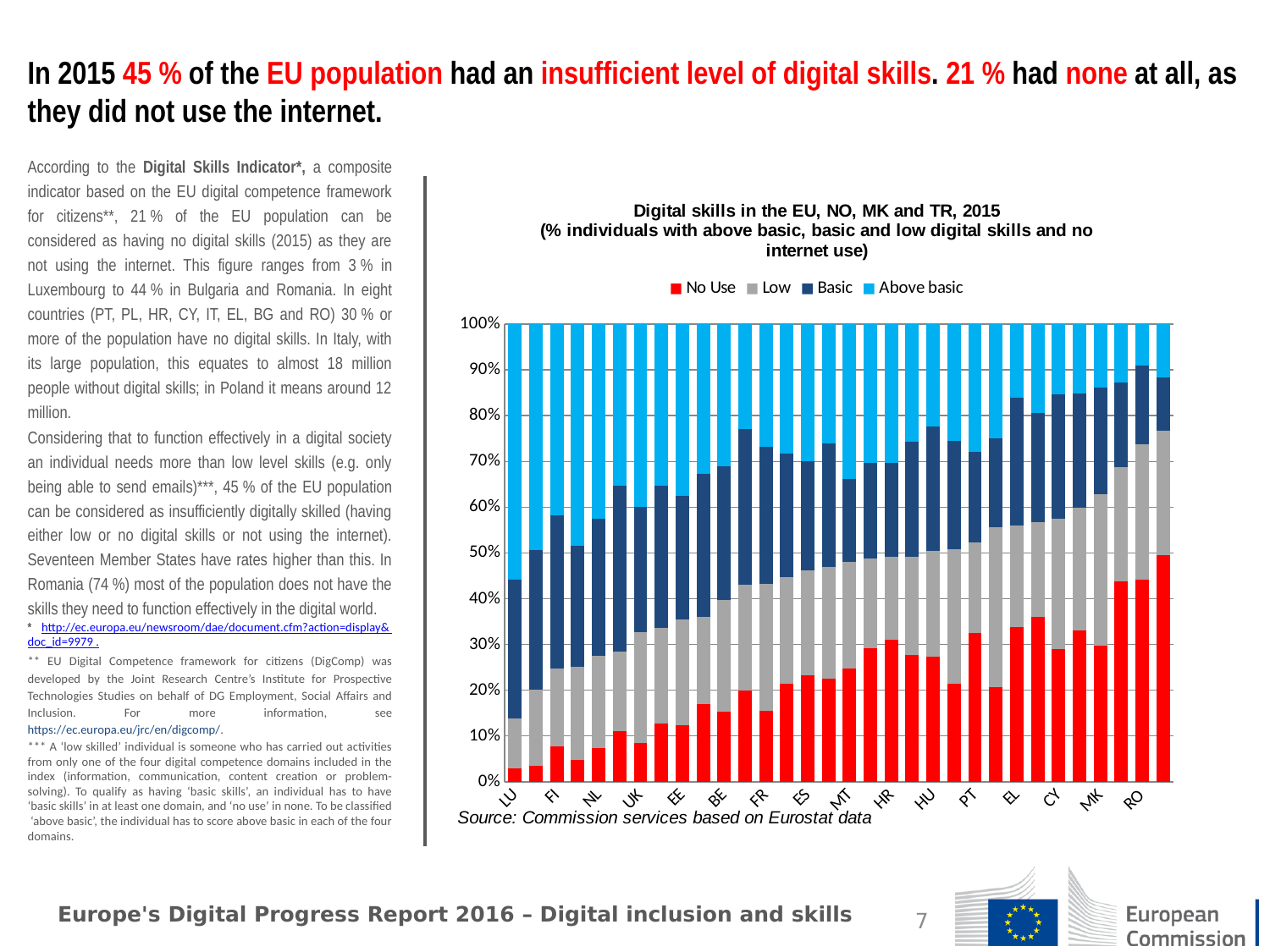

# In 2015 45 % of the EU population had an insufficient level of digital skills. 21 % had none at all, as they did not use the internet.
According to the Digital Skills Indicator*, a composite indicator based on the EU digital competence framework for citizens**, 21 % of the EU population can be considered as having no digital skills (2015) as they are not using the internet. This figure ranges from 3 % in Luxembourg to 44 % in Bulgaria and Romania. In eight countries (PT, PL, HR, CY, IT, EL, BG and RO) 30 % or more of the population have no digital skills. In Italy, with its large population, this equates to almost 18 million people without digital skills; in Poland it means around 12 million.
Considering that to function effectively in a digital society an individual needs more than low level skills (e.g. only being able to send emails)***, 45 % of the EU population can be considered as insufficiently digitally skilled (having either low or no digital skills or not using the internet). Seventeen Member States have rates higher than this. In Romania (74 %) most of the population does not have the skills they need to function effectively in the digital world.
*  http://ec.europa.eu/newsroom/dae/document.cfm?action=display& doc_id=9979 .
** EU Digital Competence framework for citizens (DigComp) was developed by the Joint Research Centre’s Institute for Prospective Technologies Studies on behalf of DG Employment, Social Affairs and Inclusion. For more information, see https://ec.europa.eu/jrc/en/digcomp/.
*** A ‘low skilled’ individual is someone who has carried out activities from only one of the four digital competence domains included in the index (information, communication, content creation or problem-solving). To qualify as having ‘basic skills’, an individual has to have ‘basic skills’ in at least one domain, and ‘no use’ in none. To be classified  ‘above basic’, the individual has to score above basic in each of the four domains.

### Chart: Digital skills in the EU, NO, MK and TR, 2015
(% individuals with above basic, basic and low digital skills and no internet use)

| Category | No Use | Low | Basic | Above basic |
|---|---|---|---|---|
| LU | 0.029352000000000045 | 0.10852 | 0.303199 | 0.558929 |
| NO | 0.034551 | 0.166847 | 0.304264 | 0.494338 |
| FI | 0.07682800000000012 | 0.17055 | 0.33446 | 0.418162 |
| DK | 0.04858700000000005 | 0.202295 | 0.264511 | 0.484607 |
| NL | 0.07333900000000004 | 0.202374 | 0.299128 | 0.425159 |
| SE | 0.11062400000000006 | 0.173559 | 0.363459 | 0.352358 |
| UK | 0.08538800000000002 | 0.24196 | 0.274083 | 0.398569 |
| DE | 0.12631900000000007 | 0.209942 | 0.310766 | 0.352973 |
| EE | 0.1230460000000001 | 0.231807 | 0.270742 | 0.374405 |
| AT | 0.17041099999999998 | 0.189555 | 0.312102 | 0.327932 |
| BE | 0.15317400000000003 | 0.243966 | 0.291567 | 0.311293 |
| CZ | 0.199326 | 0.231739 | 0.339651 | 0.229284 |
| FR | 0.1557829999999999 | 0.27639 | 0.299314 | 0.268513 |
| EU28 | 0.213708 | 0.233437 | 0.270437 | 0.282418 |
| ES | 0.23271900000000012 | 0.228311 | 0.238734 | 0.300236 |
| SK | 0.22605399999999998 | 0.242482 | 0.270724 | 0.26074 |
| MT | 0.24658400000000003 | 0.234204 | 0.180704 | 0.338508 |
| LT | 0.292597 | 0.195044 | 0.209487 | 0.302872 |
| HR | 0.3102069999999999 | 0.180668 | 0.206328 | 0.302797 |
| SI | 0.2771739999999999 | 0.213782 | 0.25284 | 0.256204 |
| HU | 0.272386 | 0.232409 | 0.270979 | 0.224226 |
| LV | 0.213275 | 0.29476 | 0.23658 | 0.255385 |
| PT | 0.3242910000000001 | 0.19942 | 0.197503 | 0.278786 |
| IE | 0.207538 | 0.348639 | 0.193703 | 0.25012 |
| EL | 0.3383640000000001 | 0.221512 | 0.279058 | 0.161066 |
| IT | 0.360789 | 0.206195 | 0.239806 | 0.19321 |
| CY | 0.29004699999999994 | 0.284456 | 0.271931 | 0.153566 |
| PL | 0.33152000000000004 | 0.268061 | 0.24976 | 0.150659 |
| MK | 0.2980860000000001 | 0.331138 | 0.232364 | 0.138412 |
| BG | 0.43708199999999997 | 0.250761 | 0.184645 | 0.127512 |
| RO | 0.4423680000000001 | 0.294861 | 0.173049 | 0.089722 |
| TR | 0.49543800000000005 | 0.271418 | 0.117262 | 0.115882 |
Europe's Digital Progress Report 2016 – Digital inclusion and skills
7